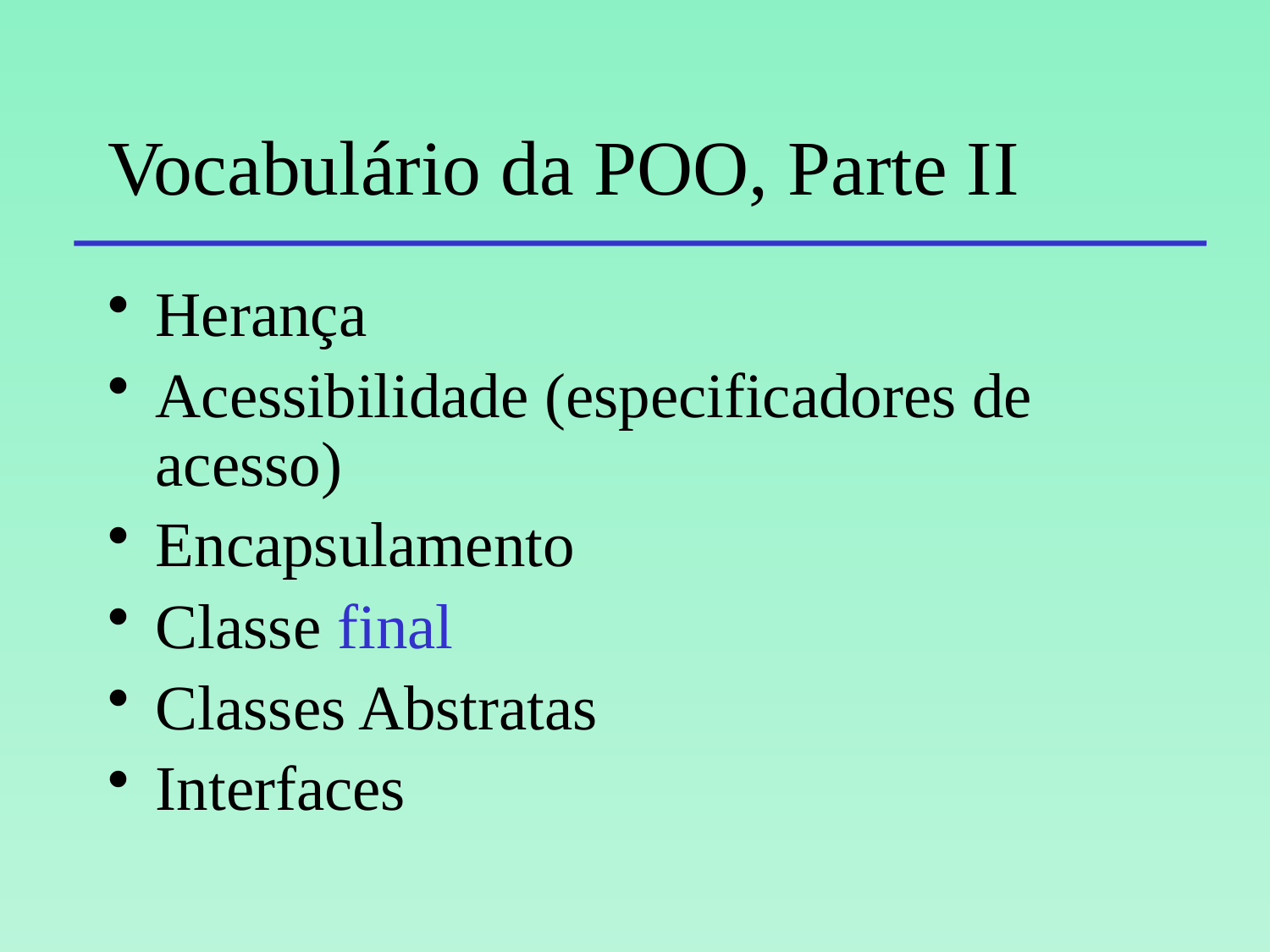

# Vocabulário da POO, Parte II

Herança
Acessibilidade (especificadores de acesso)
Encapsulamento
Classe final
Classes Abstratas
Interfaces